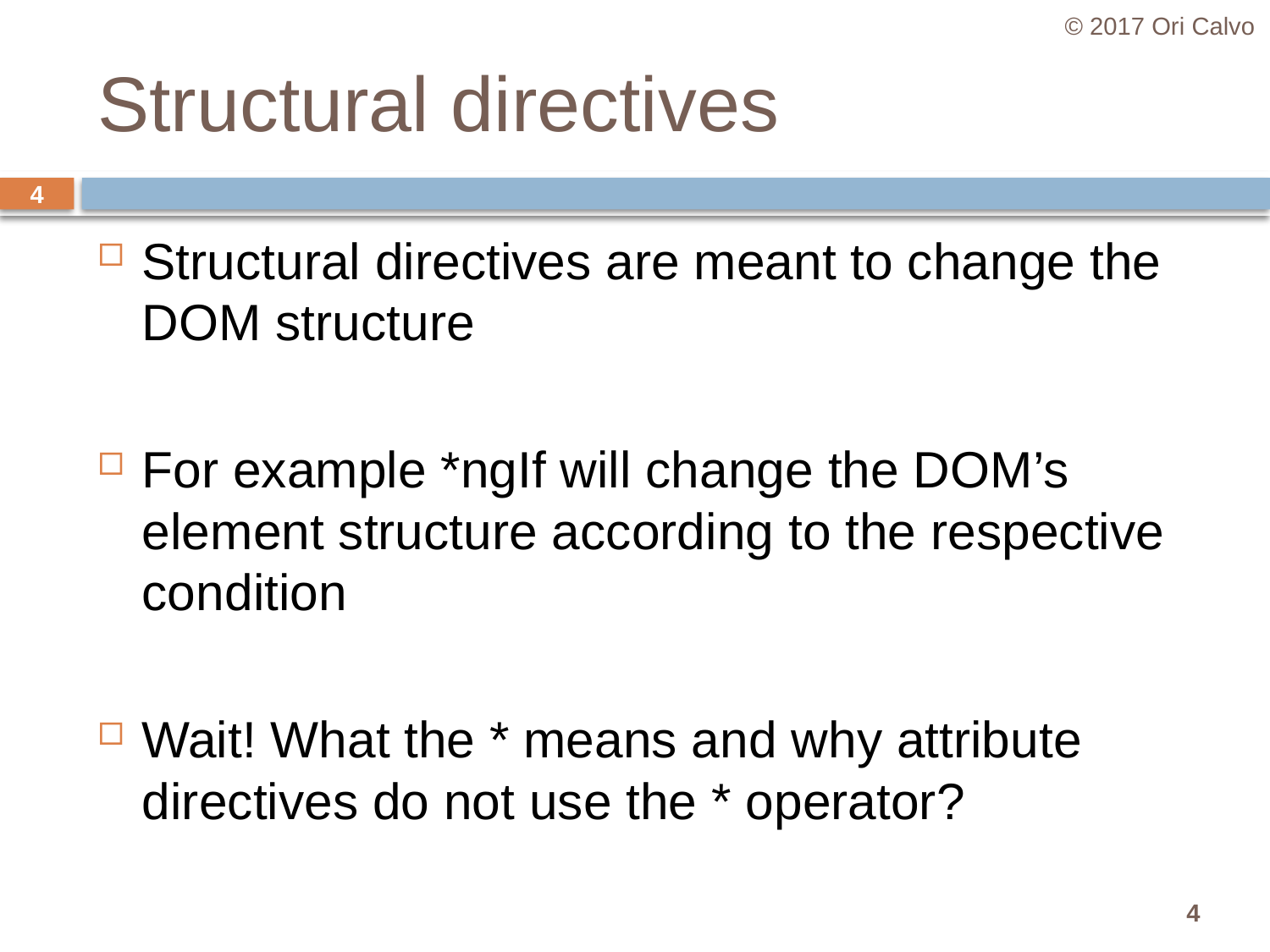

© 2017 Ori Calvo
# Structural directives
4
Structural directives are meant to change the DOM structure

For example *ngIf will change the DOM’s element structure according to the respective condition

Wait! What the * means and why attribute directives do not use the * operator?